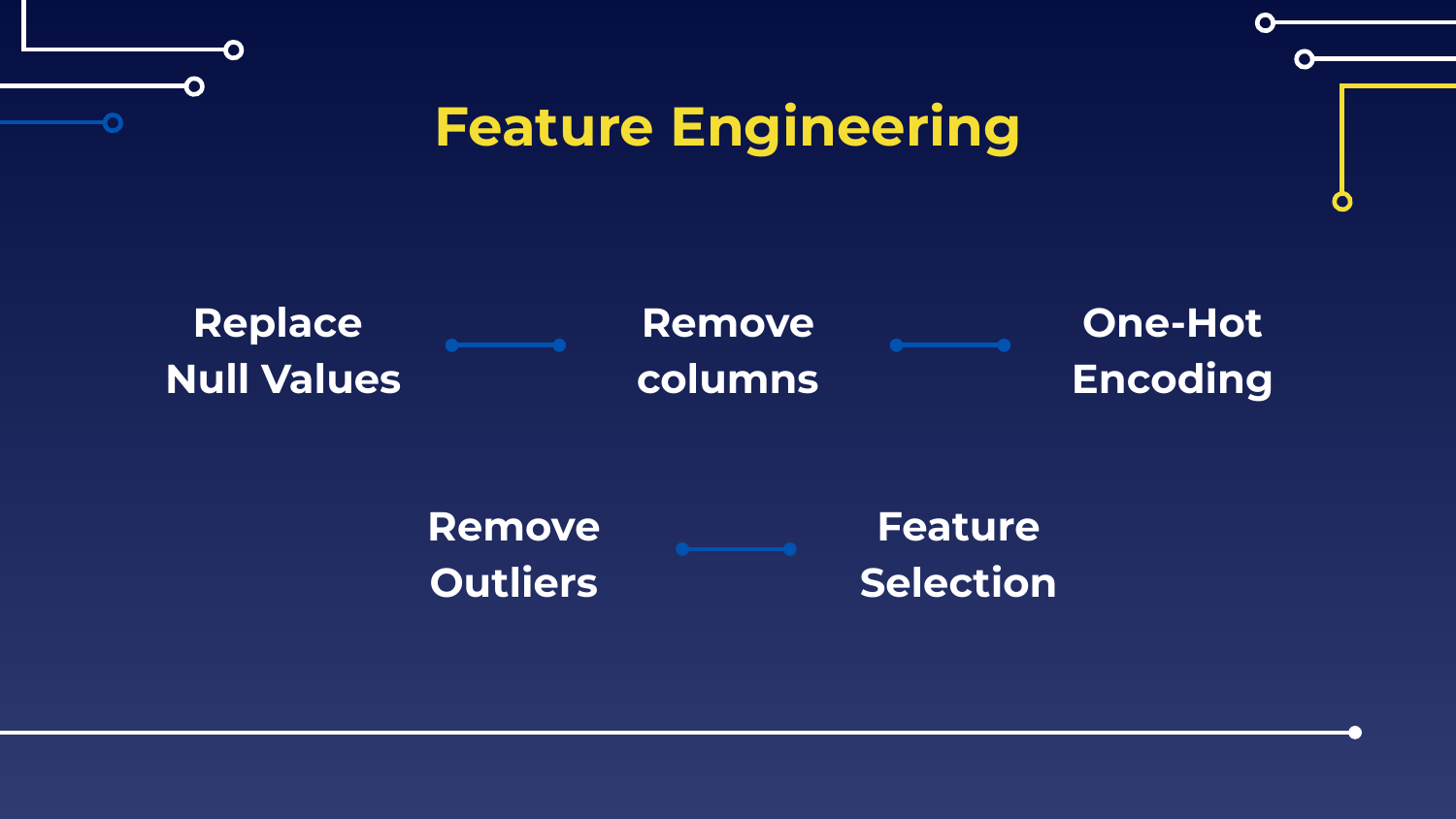

Feature Engineering
# Replace Null Values
Remove columns
One-Hot Encoding
Remove Outliers
Feature Selection